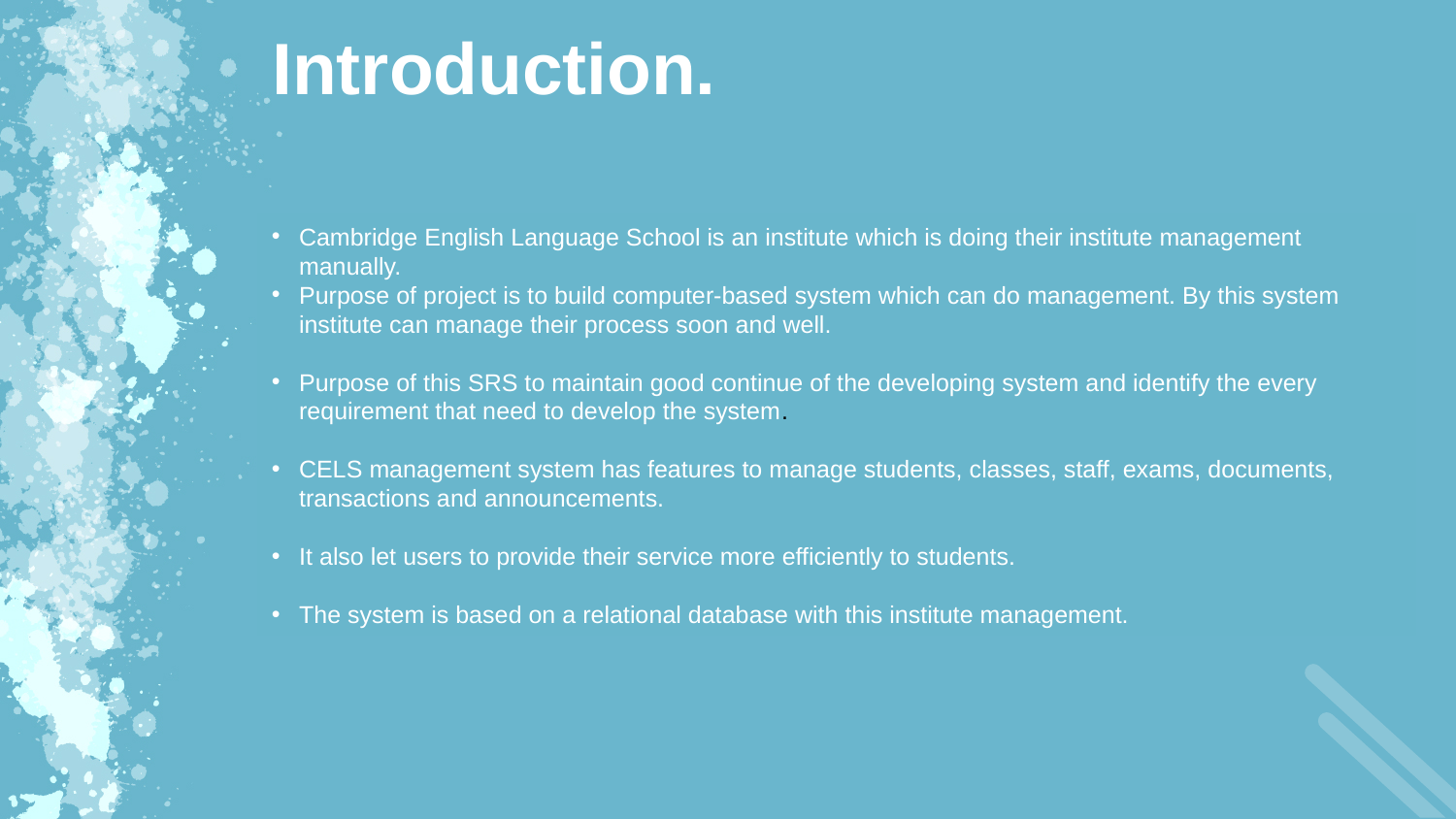

Introduction.
Cambridge English Language School is an institute which is doing their institute management manually.
Purpose of project is to build computer-based system which can do management. By this system
    institute can manage their process soon and well.

Purpose of this SRS to maintain good continue of the developing system and identify the every requirement that need to develop the system.

CELS management system has features to manage students, classes, staff, exams, documents,
    transactions and announcements.

It also let users to provide their service more efficiently to students.

The system is based on a relational database with this institute management.